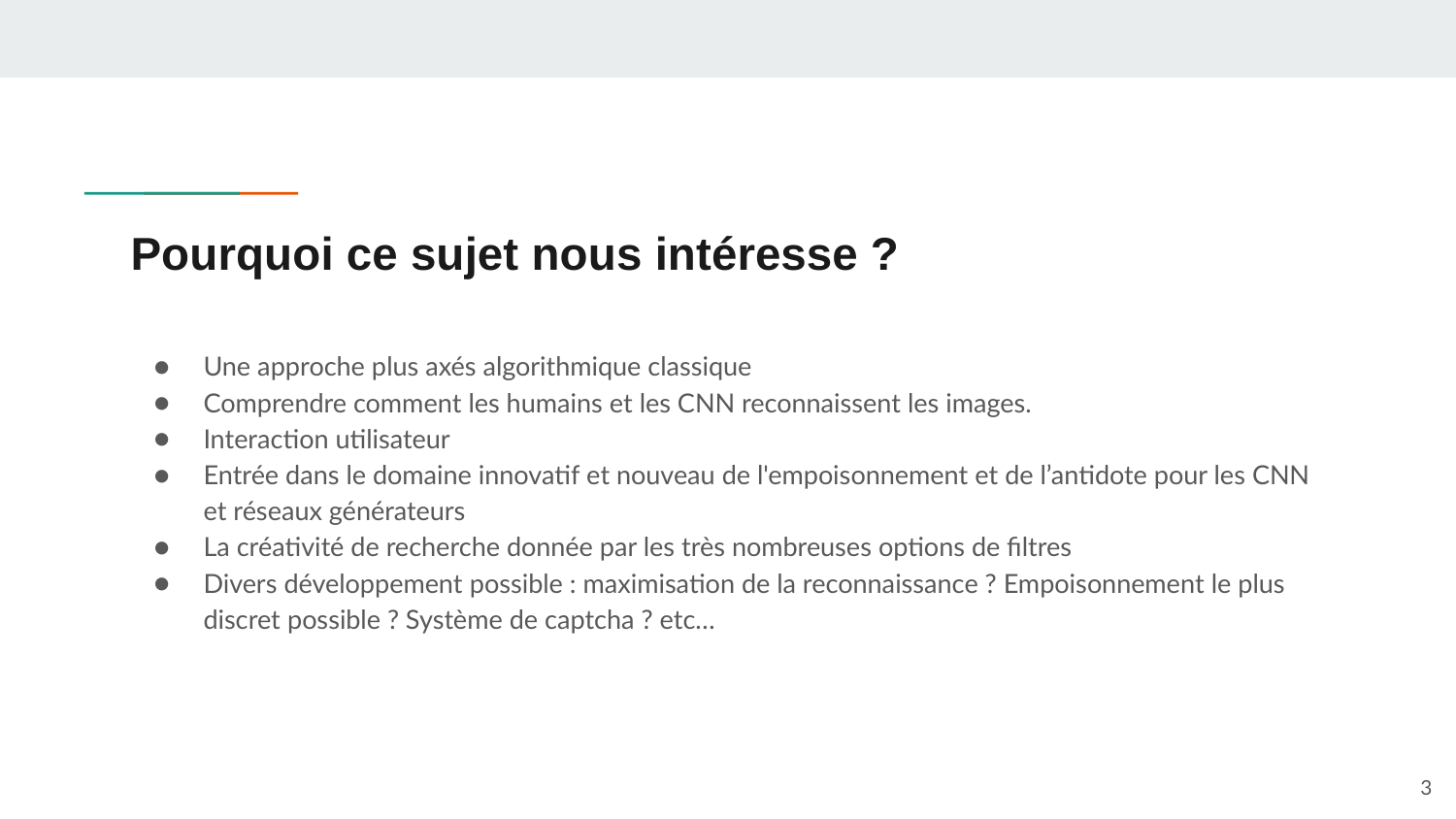

# Pourquoi ce sujet nous intéresse ?
Une approche plus axés algorithmique classique
Comprendre comment les humains et les CNN reconnaissent les images.
Interaction utilisateur
Entrée dans le domaine innovatif et nouveau de l'empoisonnement et de l’antidote pour les CNN et réseaux générateurs
La créativité de recherche donnée par les très nombreuses options de filtres
Divers développement possible : maximisation de la reconnaissance ? Empoisonnement le plus discret possible ? Système de captcha ? etc…

3